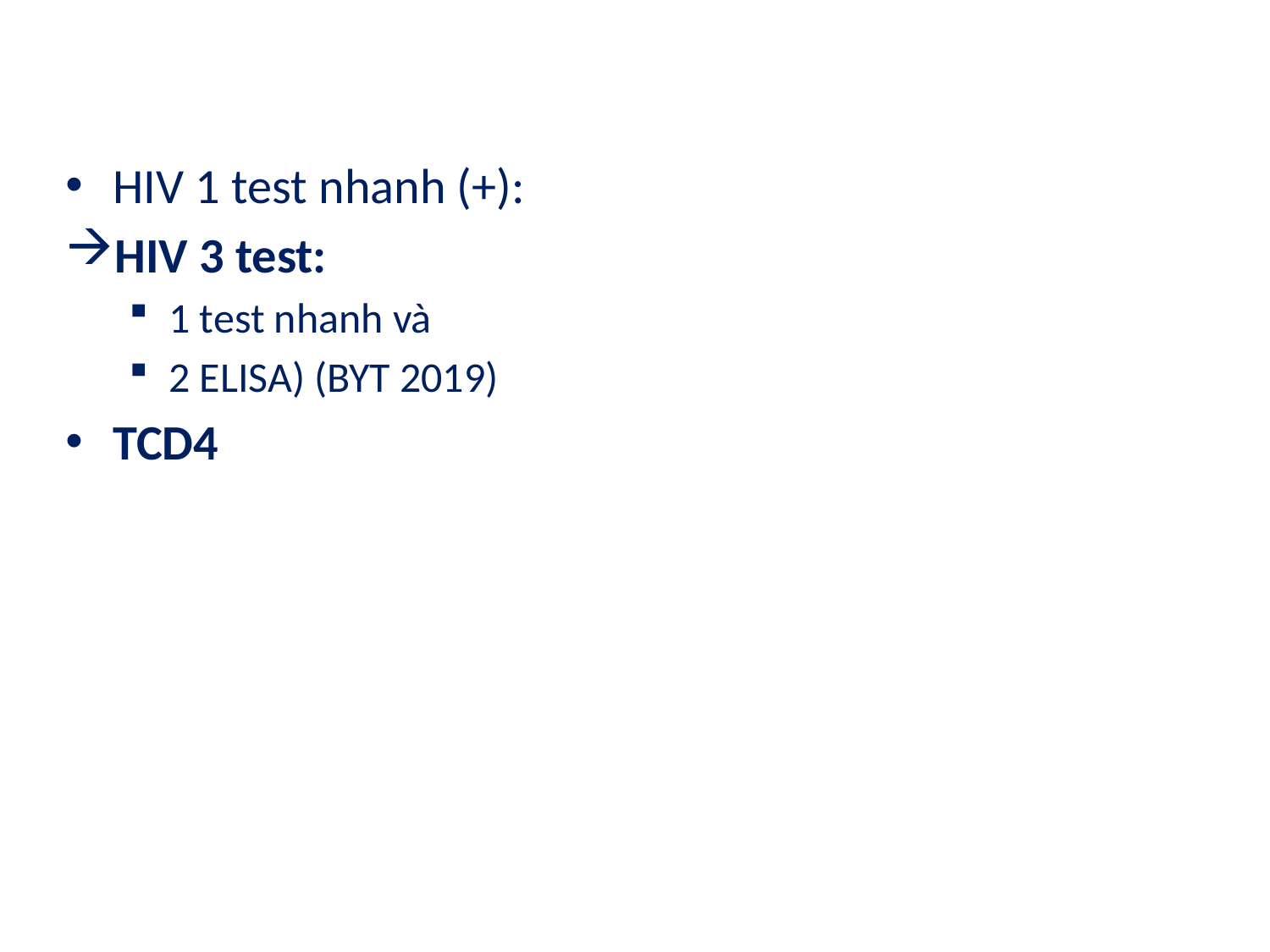

HIV 1 test nhanh (+):
HIV 3 test:
1 test nhanh và
2 ELISA) (BYT 2019)
TCD4